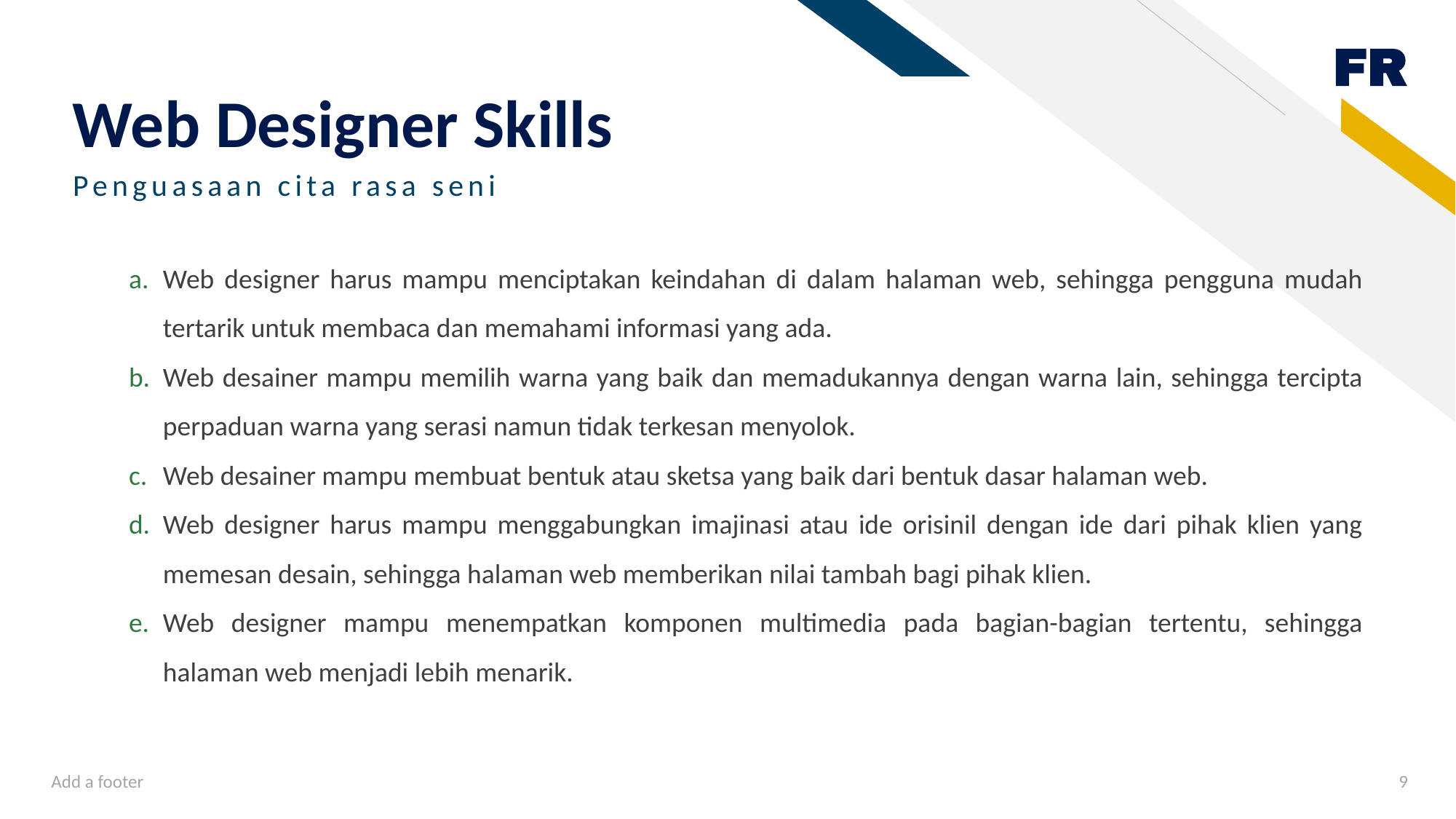

# Web Designer Skills
Penguasaan cita rasa seni
Web designer harus mampu menciptakan keindahan di dalam halaman web, sehingga pengguna mudah tertarik untuk membaca dan memahami informasi yang ada.
Web desainer mampu memilih warna yang baik dan memadukannya dengan warna lain, sehingga tercipta perpaduan warna yang serasi namun tidak terkesan menyolok.
Web desainer mampu membuat bentuk atau sketsa yang baik dari bentuk dasar halaman web.
Web designer harus mampu menggabungkan imajinasi atau ide orisinil dengan ide dari pihak klien yang memesan desain, sehingga halaman web memberikan nilai tambah bagi pihak klien.
Web designer mampu menempatkan komponen multimedia pada bagian-bagian tertentu, sehingga halaman web menjadi lebih menarik.

Add a footer
9